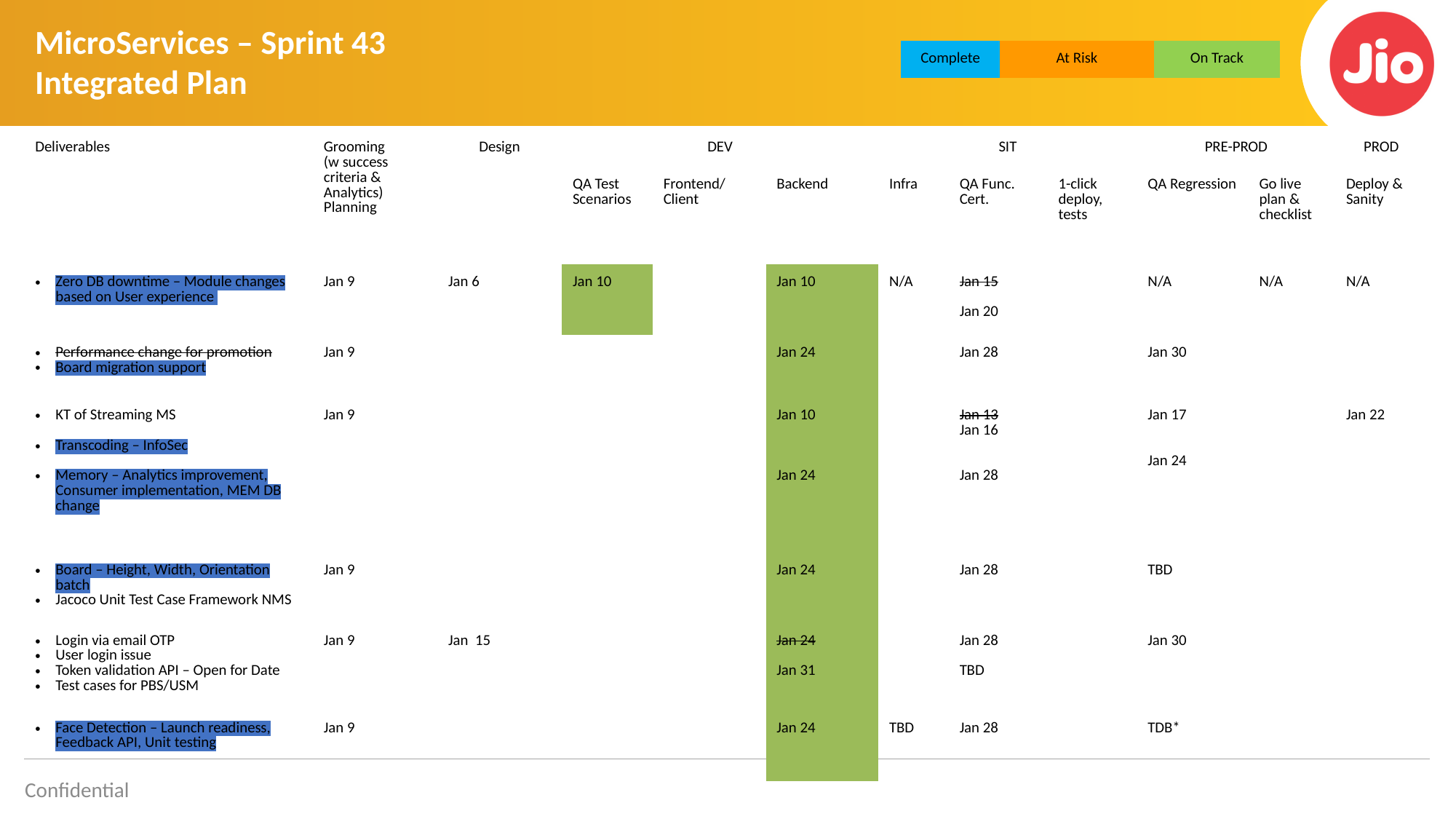

# MicroServices – Sprint 43
Integrated Plan
| Complete | At Risk | On Track |
| --- | --- | --- |
| Deliverables | Grooming (w success criteria & Analytics) Planning | Design | DEV |  |  | SIT |  |  | PRE-PROD |  | PROD |
| --- | --- | --- | --- | --- | --- | --- | --- | --- | --- | --- | --- |
|  |  |  | QA Test Scenarios | Frontend/Client | Backend | Infra | QA Func. Cert. | 1-click deploy, tests | QA Regression | Go live plan & checklist | Deploy & Sanity |
| Zero DB downtime – Module changes based on User experience | Jan 9 | Jan 6 | Jan 10 |  | Jan 10 | N/A | Jan 15 Jan 20 |  | N/A | N/A | N/A |
| Performance change for promotion Board migration support | Jan 9 |  |  |  | Jan 24 |  | Jan 28 |  | Jan 30 |  |  |
| KT of Streaming MS Transcoding – InfoSec Memory – Analytics improvement, Consumer implementation, MEM DB change | Jan 9 |  |  |  | Jan 10 Jan 24 |  | Jan 13 Jan 16 Jan 28 |  | Jan 17 Jan 24 |  | Jan 22 |
| Board – Height, Width, Orientation batch Jacoco Unit Test Case Framework NMS | Jan 9 |  |  |  | Jan 24 |  | Jan 28 |  | TBD |  |  |
| Login via email OTP User login issue Token validation API – Open for Date Test cases for PBS/USM | Jan 9 | Jan 15 |  |  | Jan 24 Jan 31 |  | Jan 28 TBD |  | Jan 30 |  |  |
| Face Detection – Launch readiness, Feedback API, Unit testing | Jan 9 |  |  |  | Jan 24 | TBD | Jan 28 |  | TDB\* |  |  |